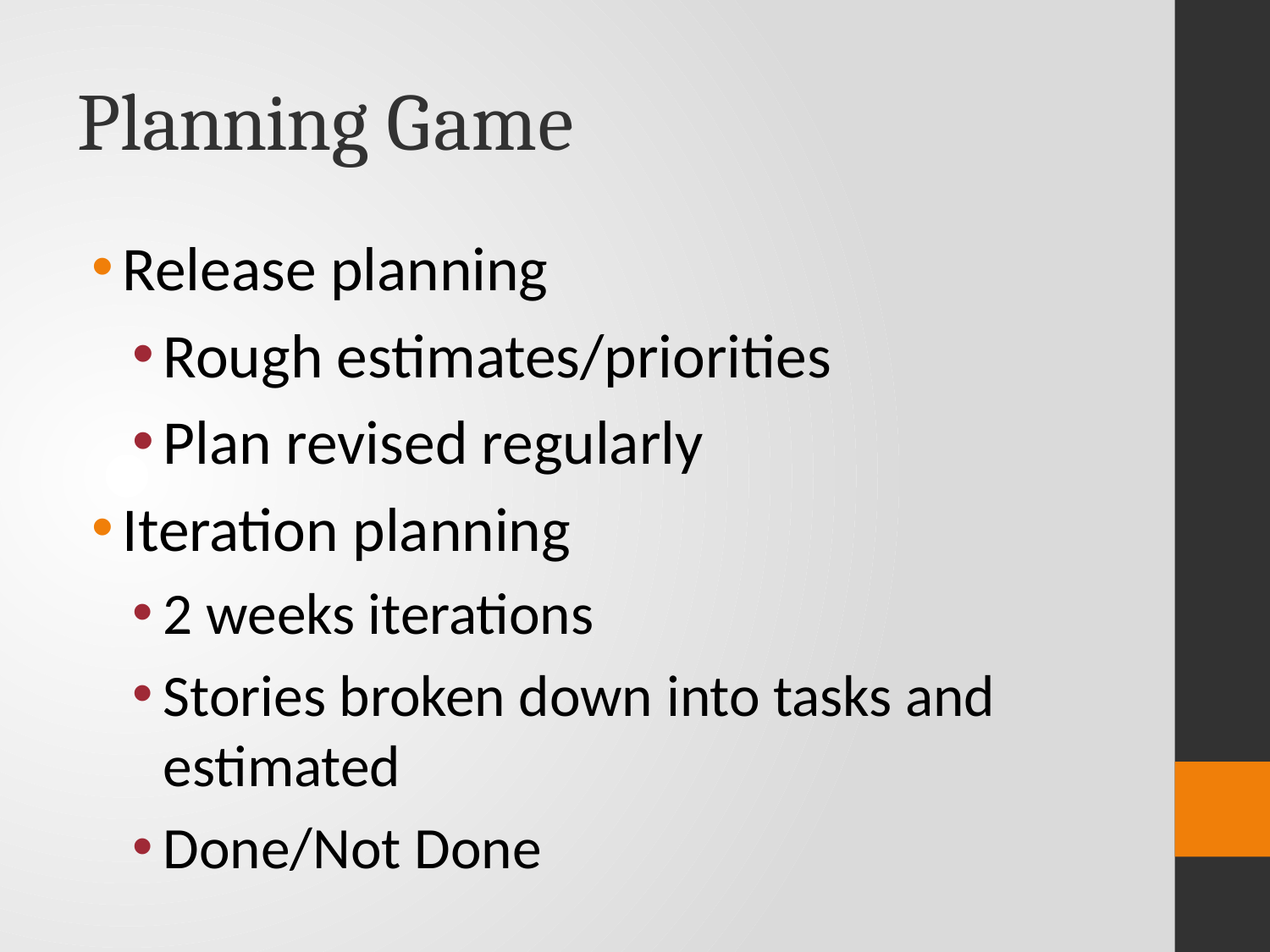

# Planning Game
Release planning
Rough estimates/priorities
Plan revised regularly
Iteration planning
2 weeks iterations
Stories broken down into tasks and estimated
Done/Not Done